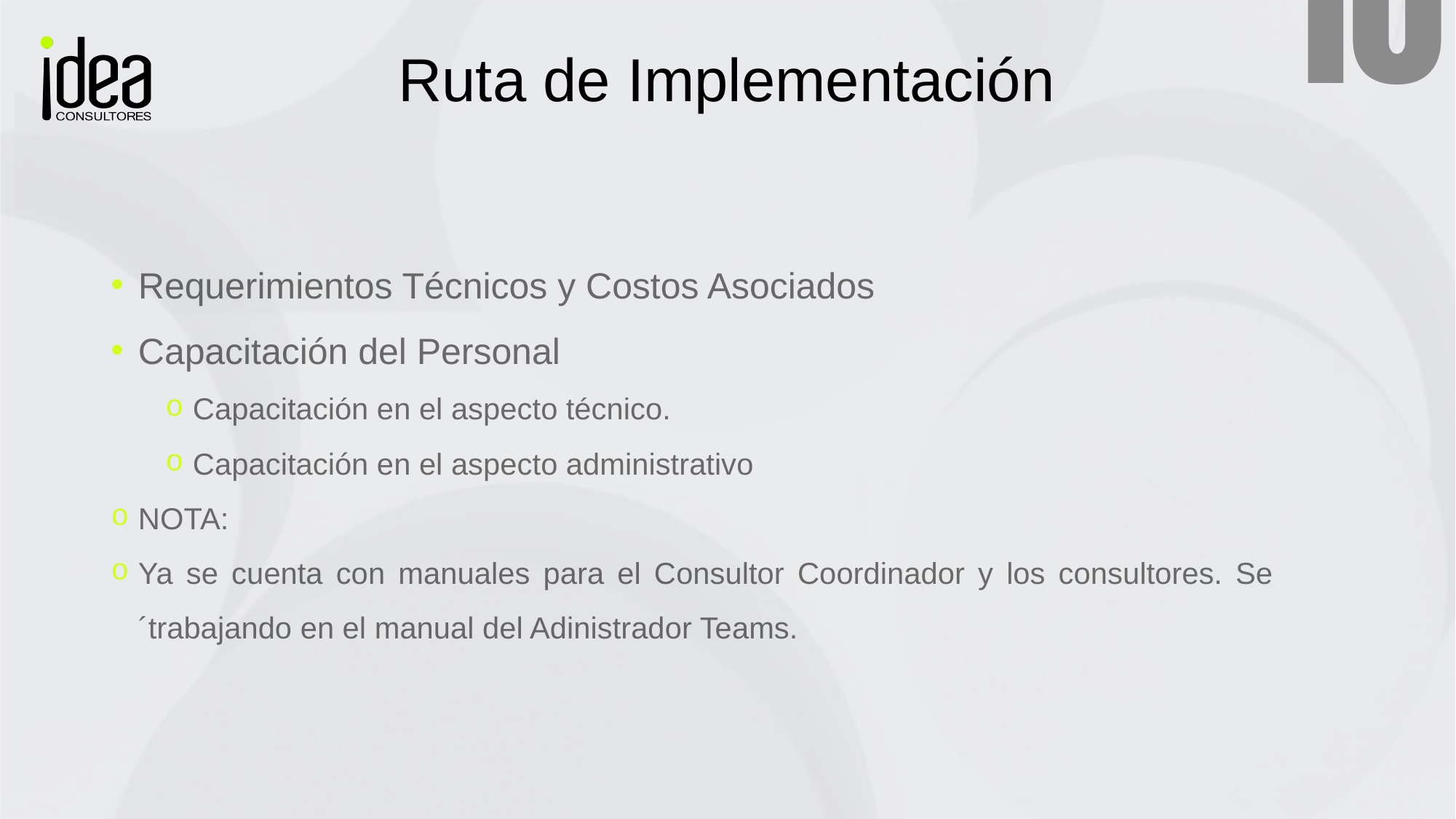

# Ruta de Implementación
Requerimientos Técnicos y Costos Asociados
Capacitación del Personal
Capacitación en el aspecto técnico.
Capacitación en el aspecto administrativo
NOTA:
Ya se cuenta con manuales para el Consultor Coordinador y los consultores. Se esta´trabajando en el manual del Adinistrador Teams.